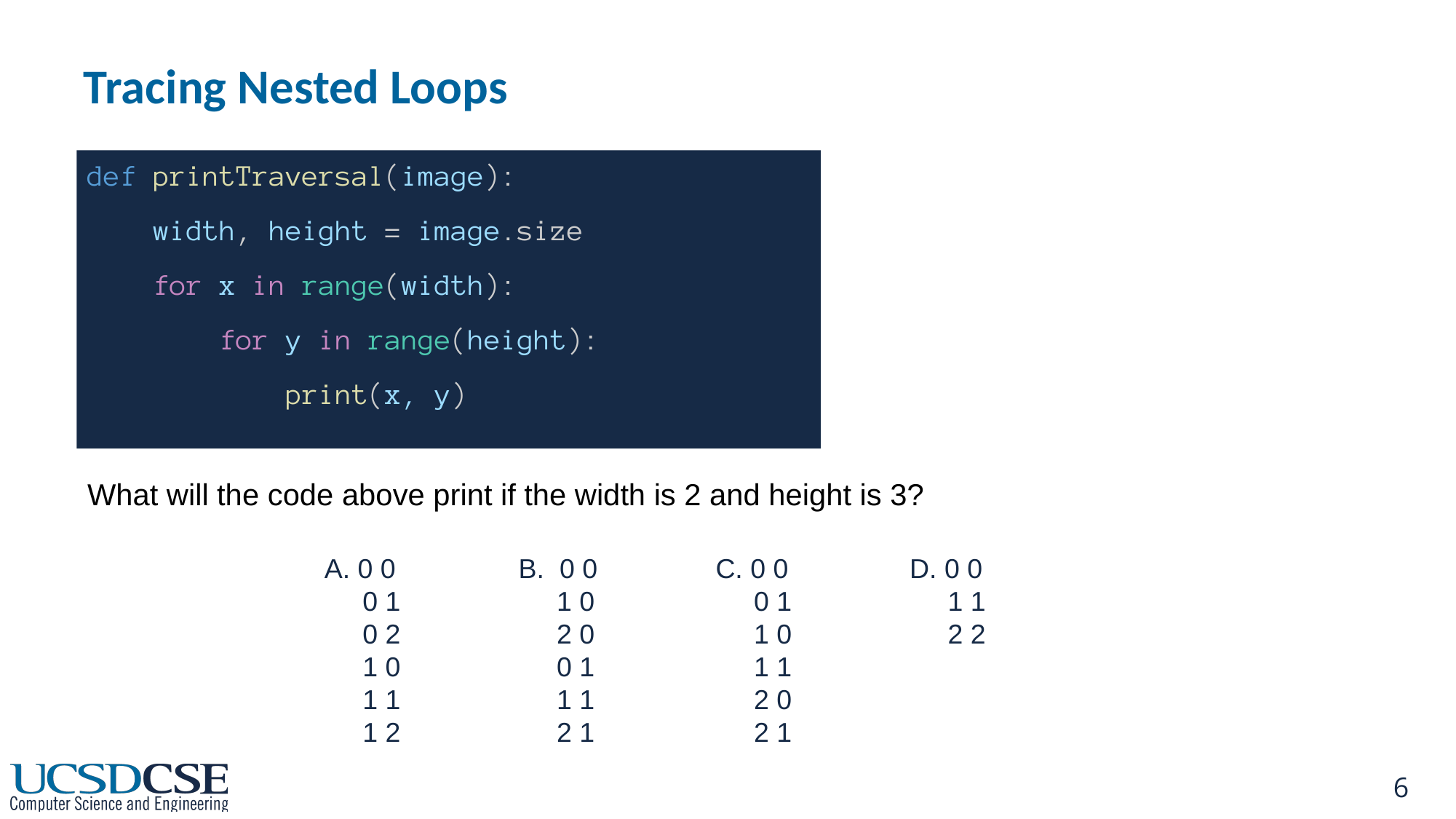

# Tracing Nested Loops
def printTraversal(image):
    width, height = image.size
    for x in range(width):
        for y in range(height):
            print(x, y)

What will the code above print if the width is 2 and height is 3?
B.  0 0
     1 0
     2 0
     0 1
     1 1
     2 1
D. 0 0
     1 1
     2 2
C. 0 0
     0 1
     1 0
     1 1
     2 0
     2 1
A. 0 0
     0 1
     0 2
     1 0
     1 1
     1 2